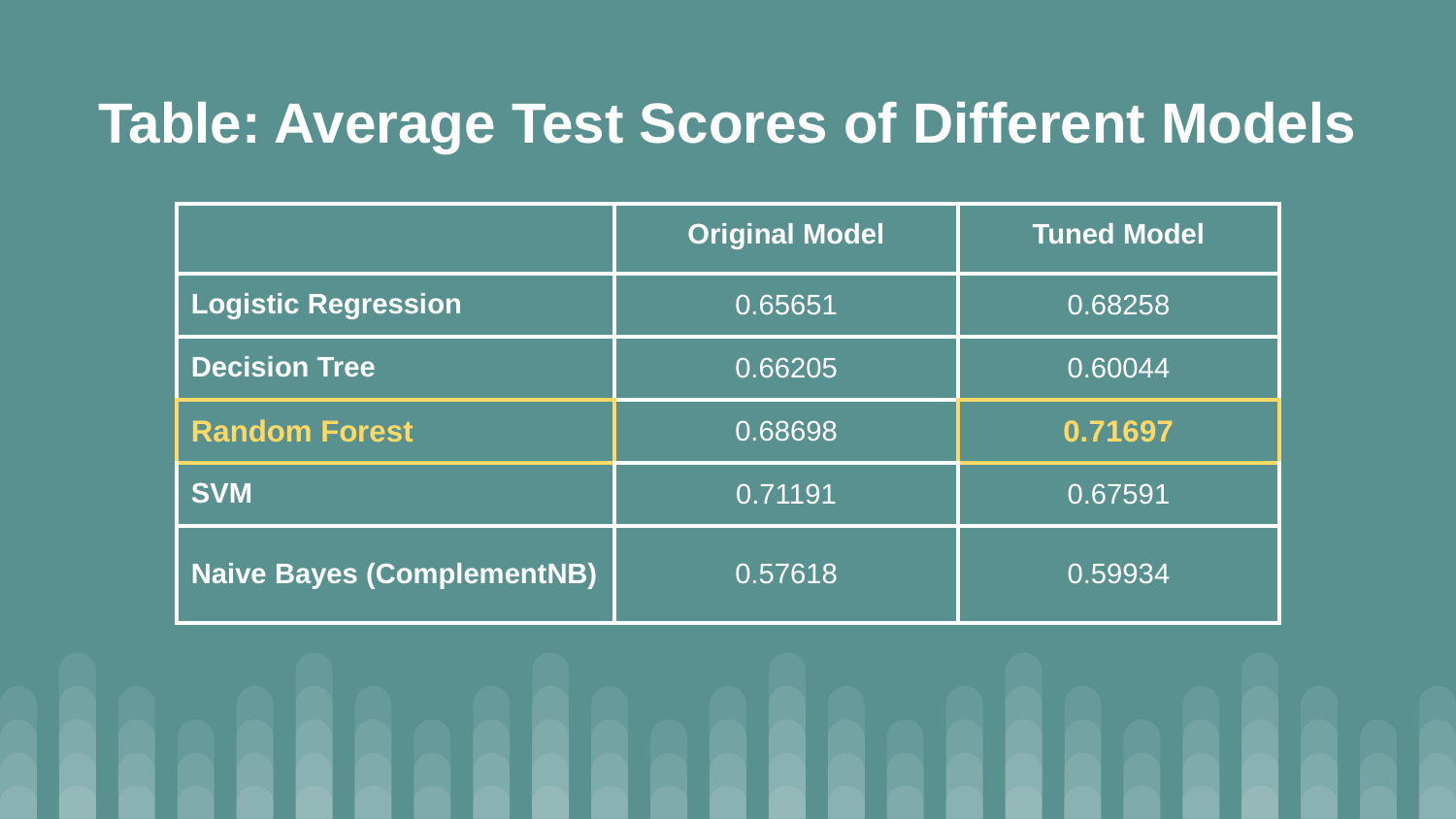

# Table: Average Test Scores of Different Models
|  | Original Model | Tuned Model |
| --- | --- | --- |
| Logistic Regression | 0.65651 | 0.68258 |
| Decision Tree | 0.66205 | 0.60044 |
| Random Forest | 0.68698 | 0.71697 |
| SVM | 0.71191 | 0.67591 |
| Naive Bayes (ComplementNB) | 0.57618 | 0.59934 |